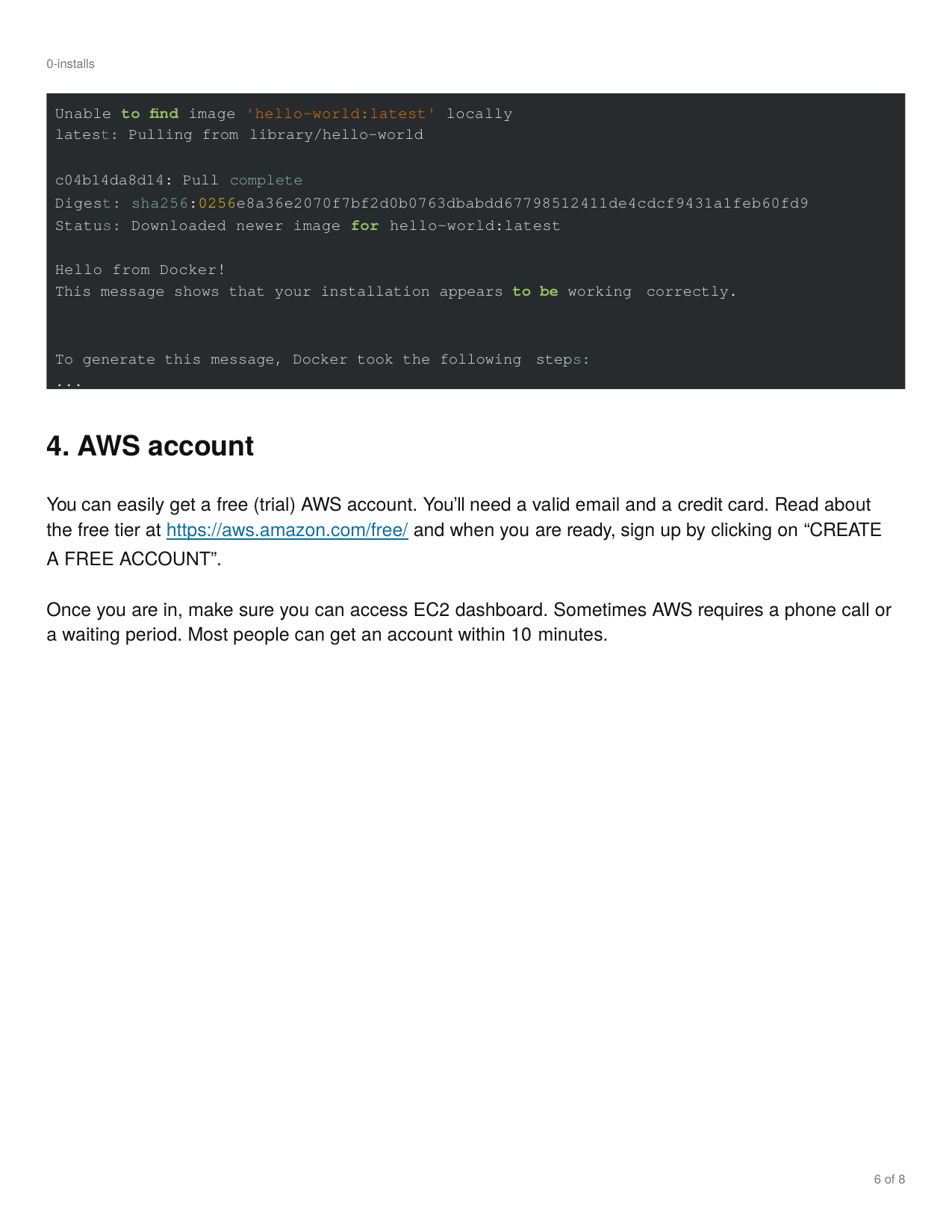

0-installs
Unable to find image 'hello-world:latest' locally  latest: Pulling from library/hello-world

c04b14da8d14: Pull complete
Digest: sha256:0256e8a36e2070f7bf2d0b0763dbabdd67798512411de4cdcf9431a1feb60fd9  Status: Downloaded newer image for hello-world:latest

Hello from Docker!
This message shows that your installation appears to be working correctly.

To generate this message, Docker took the following steps:
...
4. AWS account
You can easily get a free (trial) AWS account. You’ll need a valid email and a credit card. Read about  the free tier at https://aws.amazon.com/free/ and when you are ready, sign up by clicking on “CREATE  A FREE ACCOUNT”.

Once you are in, make sure you can access EC2 dashboard. Sometimes AWS requires a phone call or  a waiting period. Most people can get an account within 10 minutes.
6 of 8